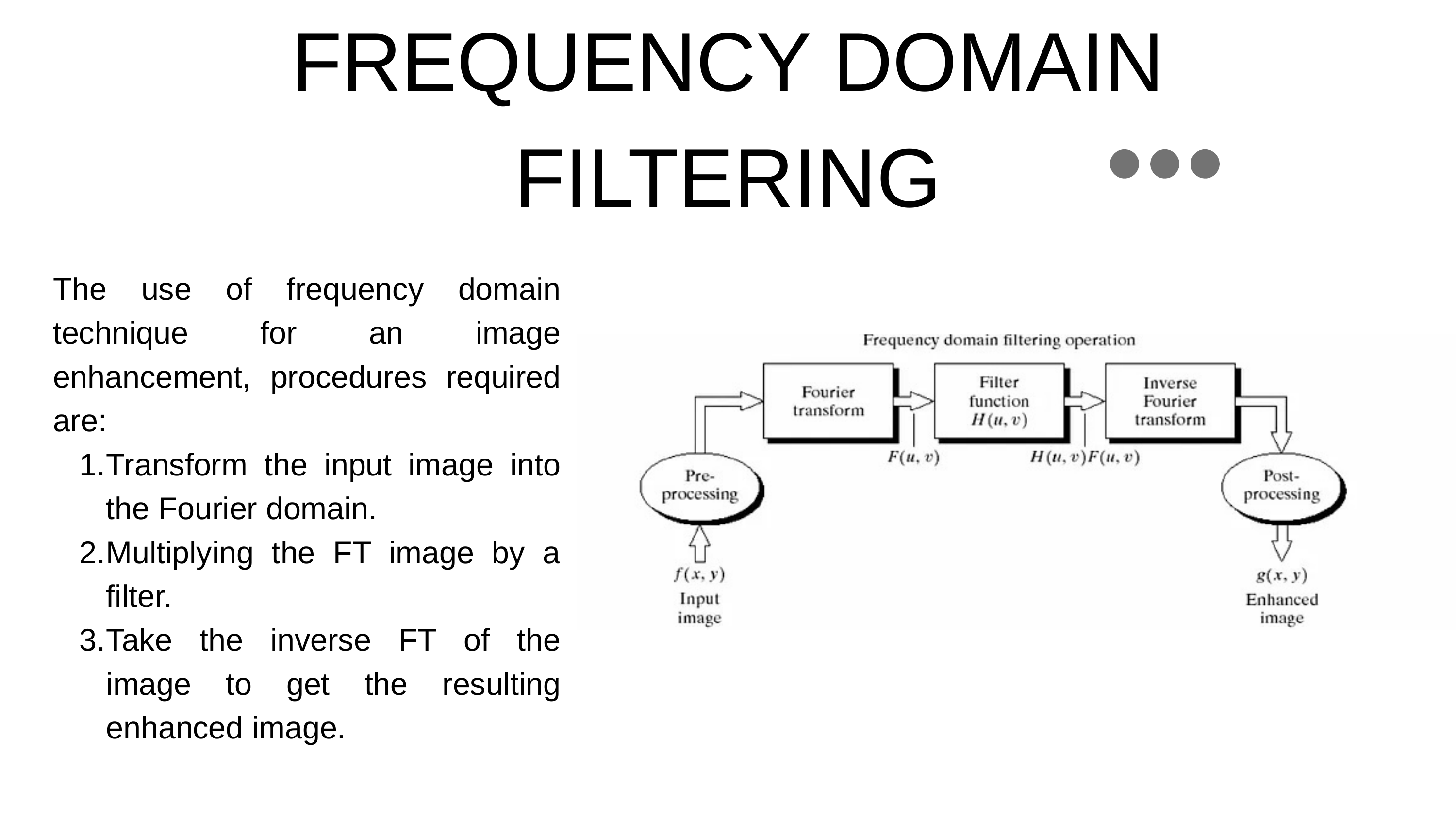

FREQUENCY DOMAIN FILTERING

The use of frequency domain technique for an image enhancement, procedures required are:
Transform the input image into the Fourier domain.
Multiplying the FT image by a filter.
Take the inverse FT of the image to get the resulting enhanced image.